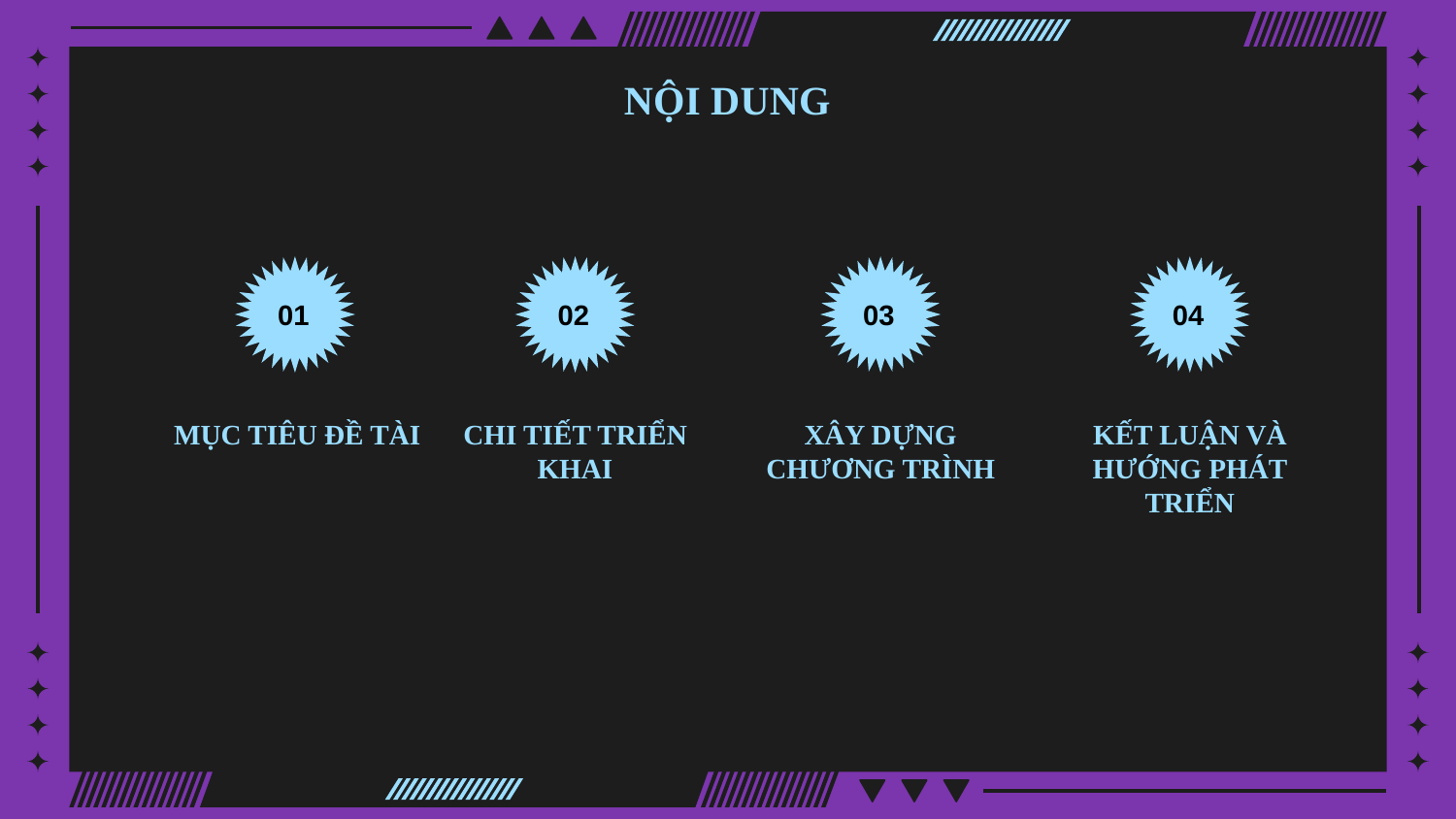

# NỘI DUNG

02
03
04
01
MỤC TIÊU ĐỀ TÀI
XÂY DỰNG CHƯƠNG TRÌNH
KẾT LUẬN VÀ HƯỚNG PHÁT TRIỂN
CHI TIẾT TRIỂN KHAI